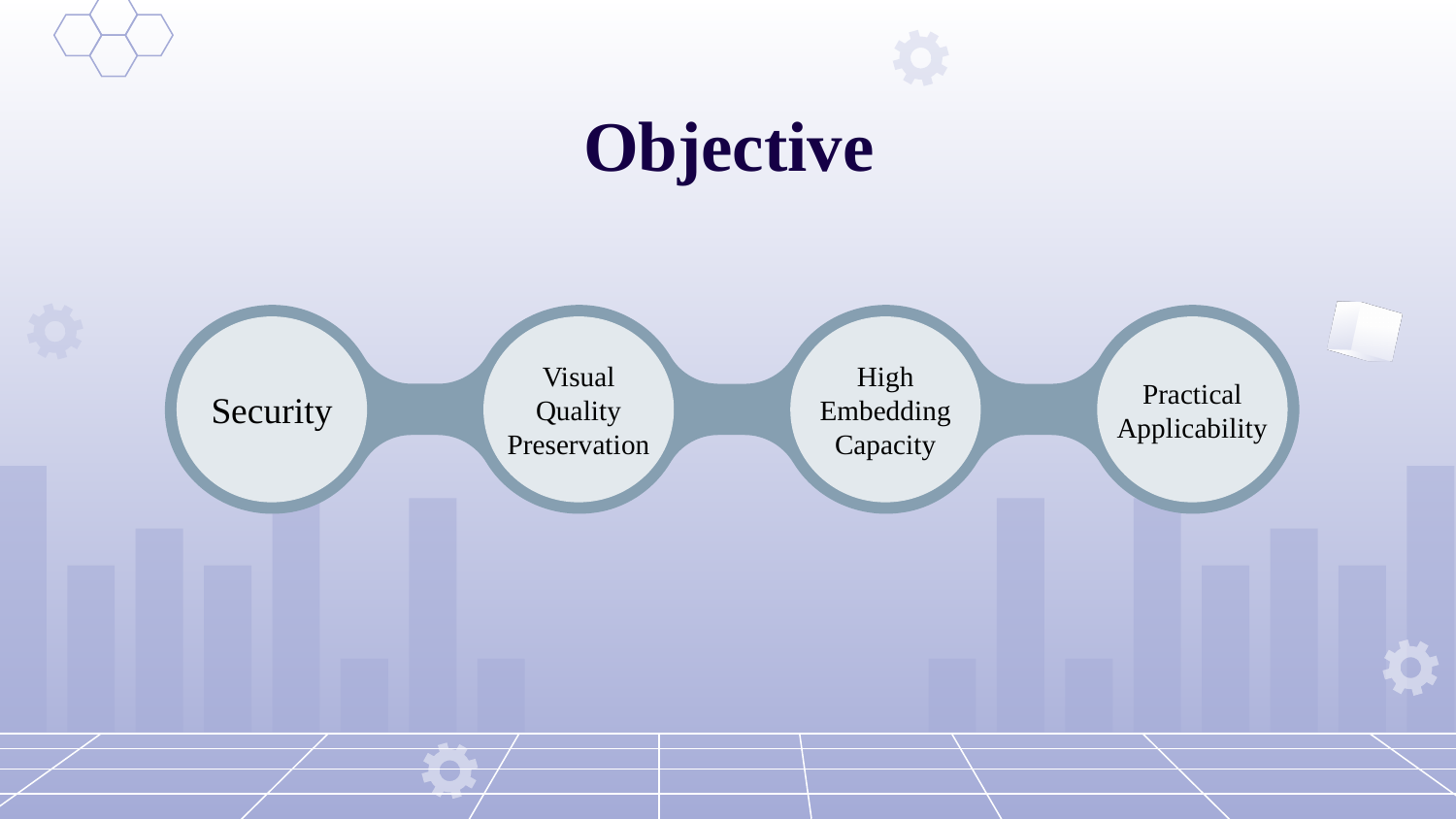

# Objective

Security
Visual Quality Preservation
High Embedding Capacity
Practical Applicability